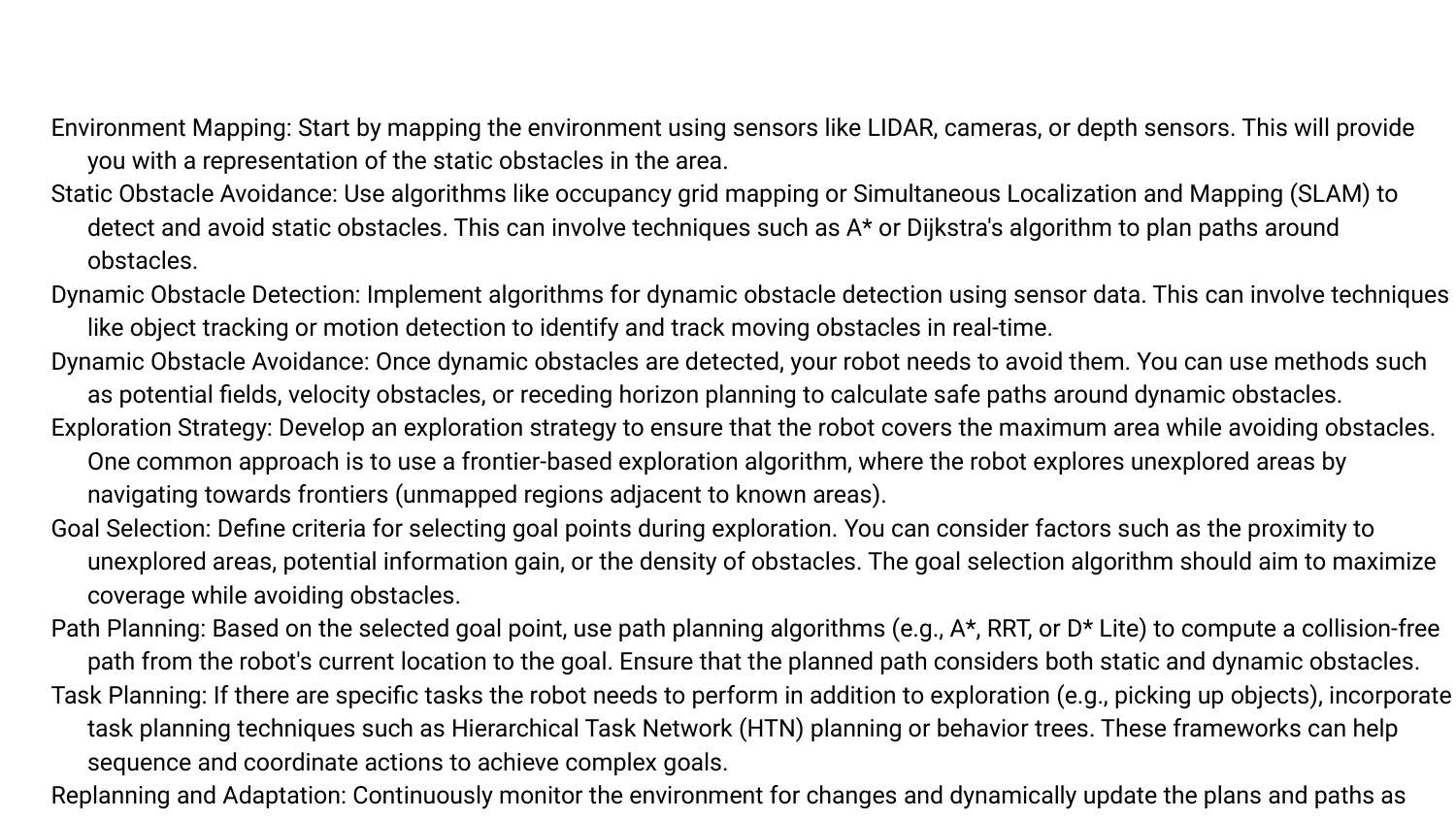

Environment Mapping: Start by mapping the environment using sensors like LIDAR, cameras, or depth sensors. This will provide you with a representation of the static obstacles in the area.
Static Obstacle Avoidance: Use algorithms like occupancy grid mapping or Simultaneous Localization and Mapping (SLAM) to detect and avoid static obstacles. This can involve techniques such as A* or Dijkstra's algorithm to plan paths around obstacles.
Dynamic Obstacle Detection: Implement algorithms for dynamic obstacle detection using sensor data. This can involve techniques like object tracking or motion detection to identify and track moving obstacles in real-time.
Dynamic Obstacle Avoidance: Once dynamic obstacles are detected, your robot needs to avoid them. You can use methods such as potential fields, velocity obstacles, or receding horizon planning to calculate safe paths around dynamic obstacles.
Exploration Strategy: Develop an exploration strategy to ensure that the robot covers the maximum area while avoiding obstacles. One common approach is to use a frontier-based exploration algorithm, where the robot explores unexplored areas by navigating towards frontiers (unmapped regions adjacent to known areas).
Goal Selection: Define criteria for selecting goal points during exploration. You can consider factors such as the proximity to unexplored areas, potential information gain, or the density of obstacles. The goal selection algorithm should aim to maximize coverage while avoiding obstacles.
Path Planning: Based on the selected goal point, use path planning algorithms (e.g., A*, RRT, or D* Lite) to compute a collision-free path from the robot's current location to the goal. Ensure that the planned path considers both static and dynamic obstacles.
Task Planning: If there are specific tasks the robot needs to perform in addition to exploration (e.g., picking up objects), incorporate task planning techniques such as Hierarchical Task Network (HTN) planning or behavior trees. These frameworks can help sequence and coordinate actions to achieve complex goals.
Replanning and Adaptation: Continuously monitor the environment for changes and dynamically update the plans and paths as needed. This includes adapting to newly detected obstacles or updating the exploration strategy based on the coverage achieved